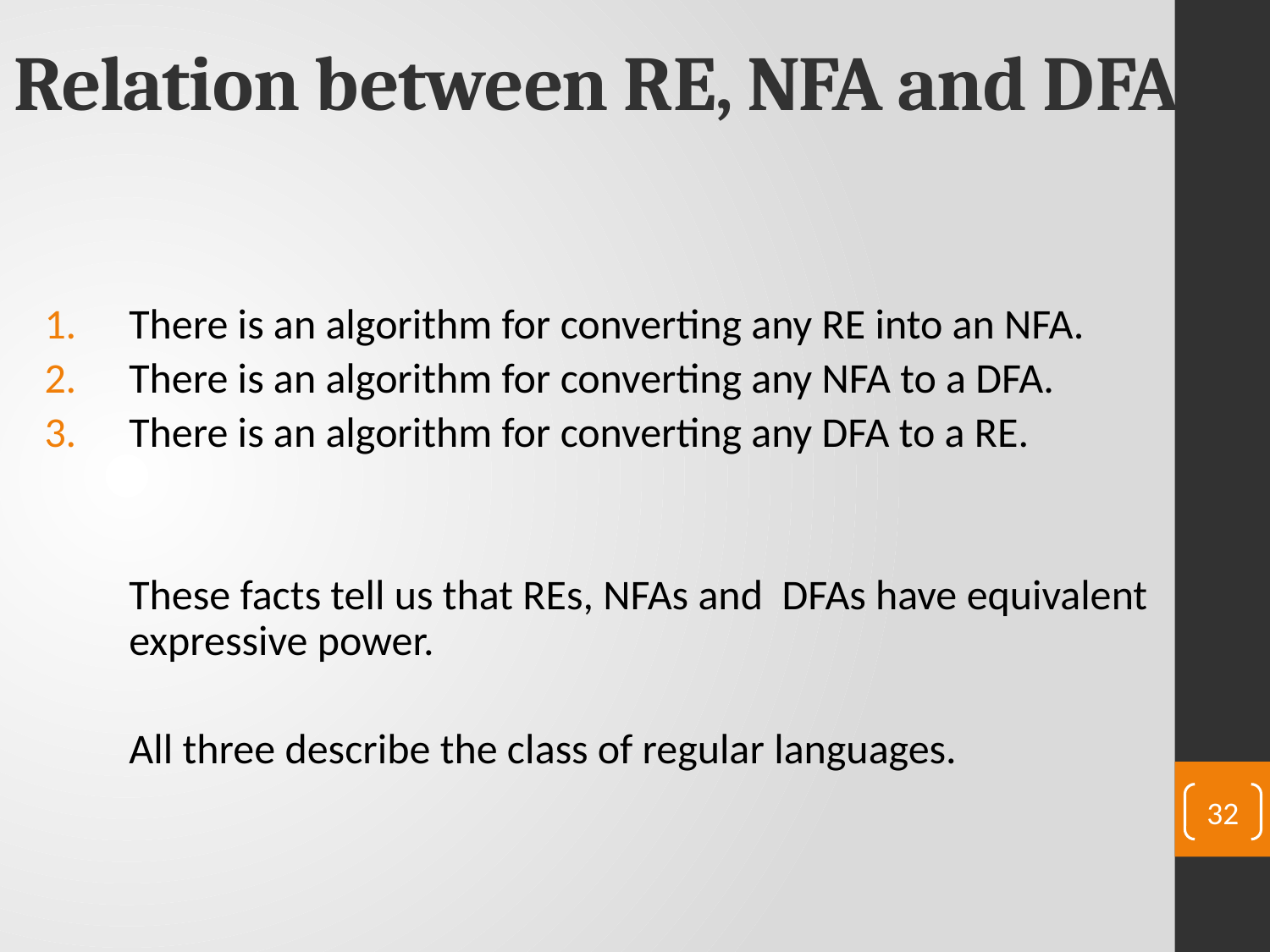

# Relation between RE, NFA and DFA
There is an algorithm for converting any RE into an NFA.
There is an algorithm for converting any NFA to a DFA.
There is an algorithm for converting any DFA to a RE.

	These facts tell us that REs, NFAs and  DFAs have equivalent expressive power.

	All three describe the class of regular languages.
32